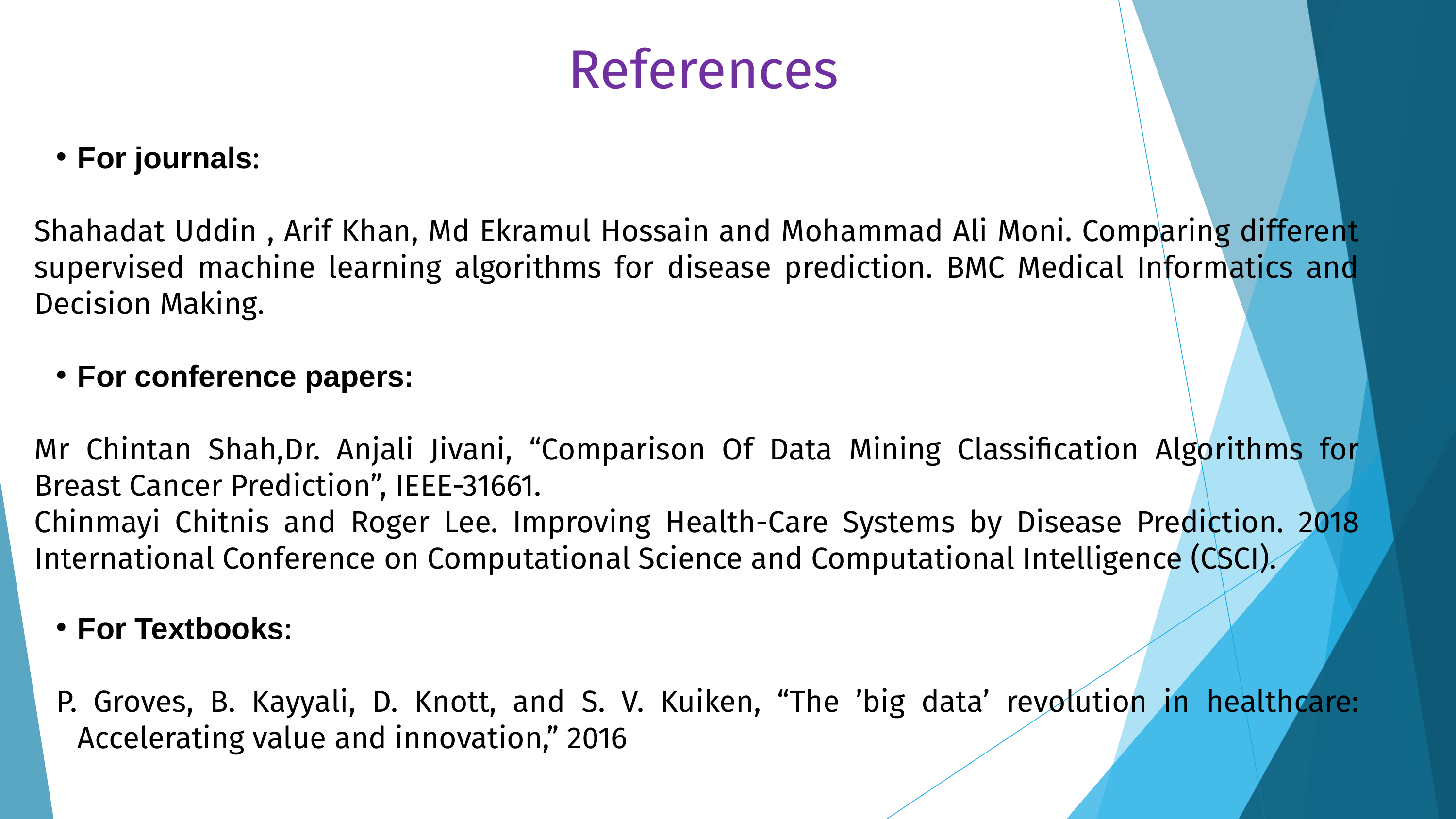

References

For journals:

Shahadat Uddin , Arif Khan, Md Ekramul Hossain and Mohammad Ali Moni. Comparing different supervised machine learning algorithms for disease prediction. BMC Medical Informatics and Decision Making.

For conference papers:

Mr Chintan Shah,Dr. Anjali Jivani, “Comparison Of Data Mining Classification Algorithms for Breast Cancer Prediction”, IEEE-31661.
Chinmayi Chitnis and Roger Lee. Improving Health-Care Systems by Disease Prediction. 2018 International Conference on Computational Science and Computational Intelligence (CSCI).

For Textbooks:

P. Groves, B. Kayyali, D. Knott, and S. V. Kuiken, “The ’big data’ revolution in healthcare: Accelerating value and innovation,” 2016